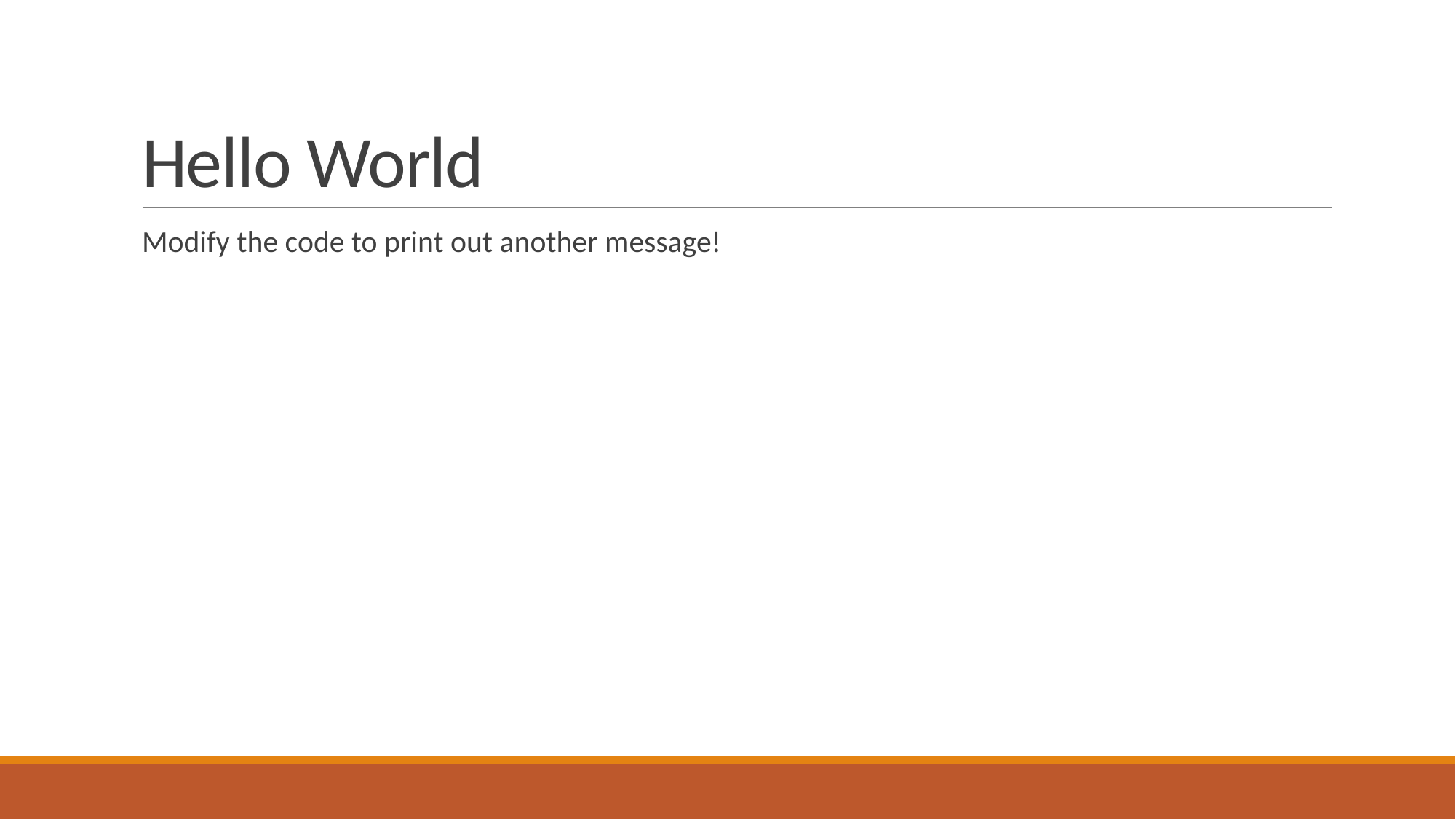

# Hello World
Modify the code to print out another message!